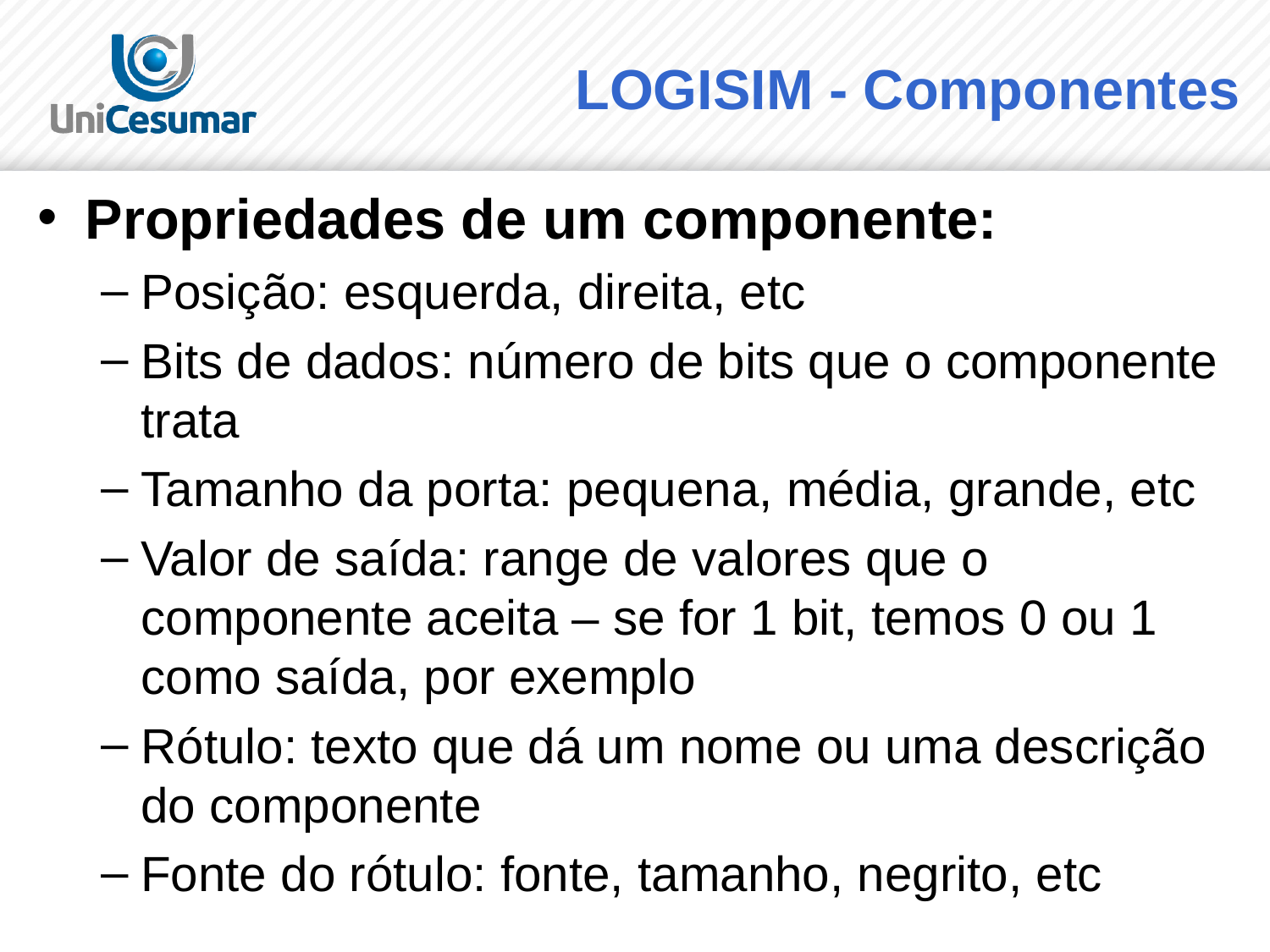

# LOGISIM - Componentes
Propriedades de um componente:
Posição: esquerda, direita, etc
Bits de dados: número de bits que o componente trata
Tamanho da porta: pequena, média, grande, etc
Valor de saída: range de valores que o componente aceita – se for 1 bit, temos 0 ou 1 como saída, por exemplo
Rótulo: texto que dá um nome ou uma descrição do componente
Fonte do rótulo: fonte, tamanho, negrito, etc